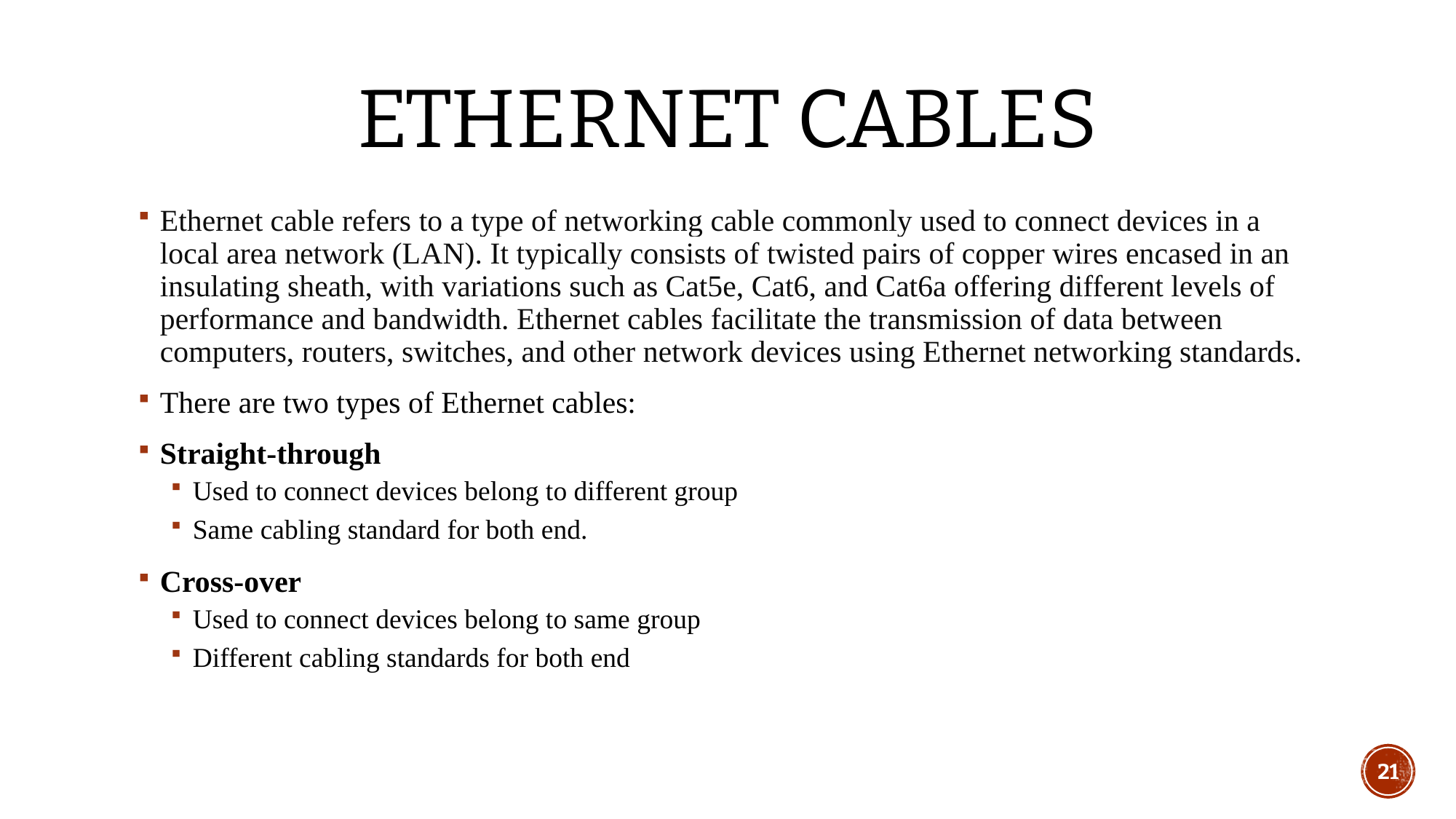

# Ethernet Cables
Ethernet cable refers to a type of networking cable commonly used to connect devices in a local area network (LAN). It typically consists of twisted pairs of copper wires encased in an insulating sheath, with variations such as Cat5e, Cat6, and Cat6a offering different levels of performance and bandwidth. Ethernet cables facilitate the transmission of data between computers, routers, switches, and other network devices using Ethernet networking standards.
There are two types of Ethernet cables:
Straight-through
Used to connect devices belong to different group
Same cabling standard for both end.
Cross-over
Used to connect devices belong to same group
Different cabling standards for both end

21